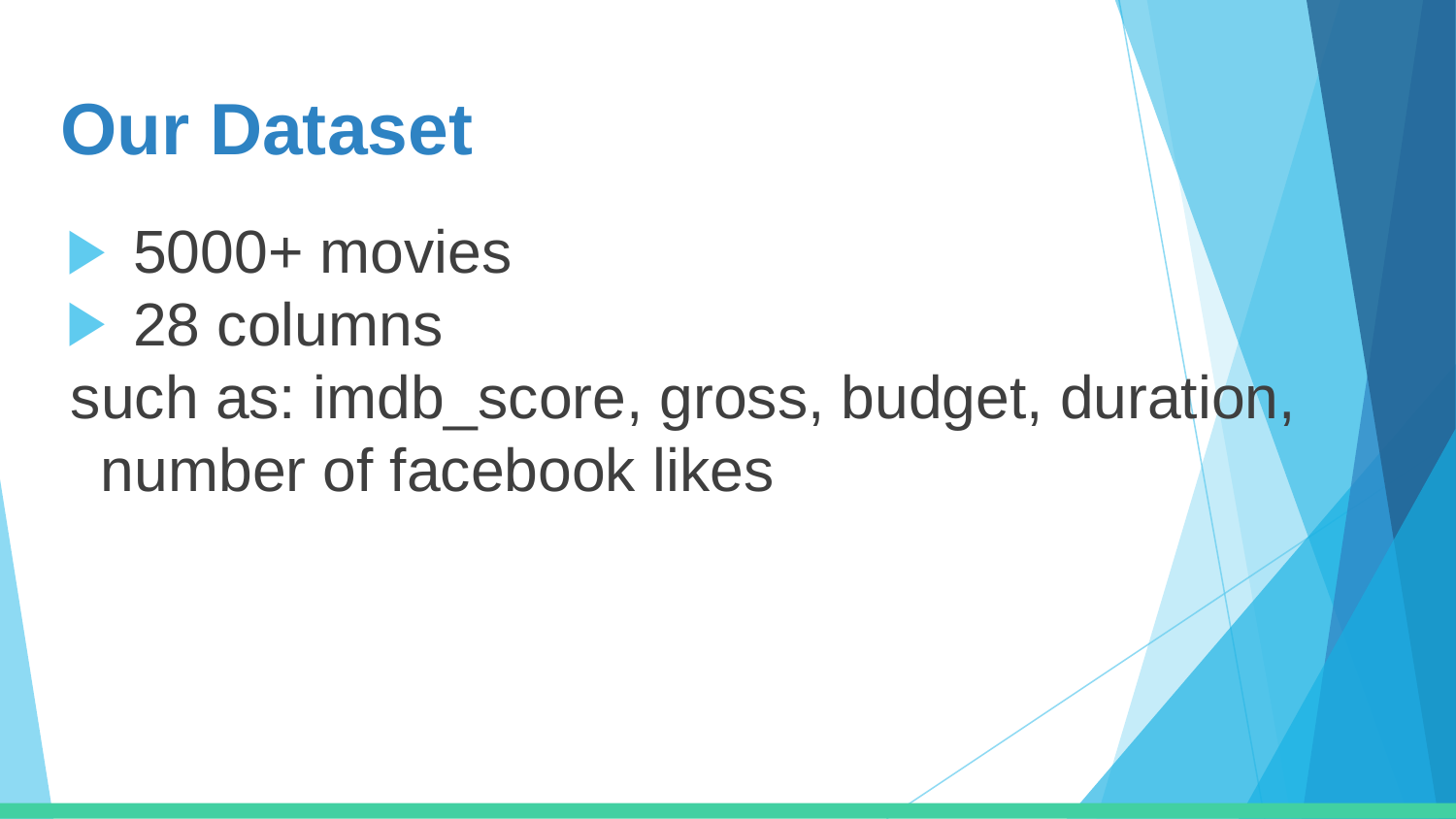

# Our Dataset
5000+ movies
28 columns
such as: imdb_score, gross, budget, duration, number of facebook likes